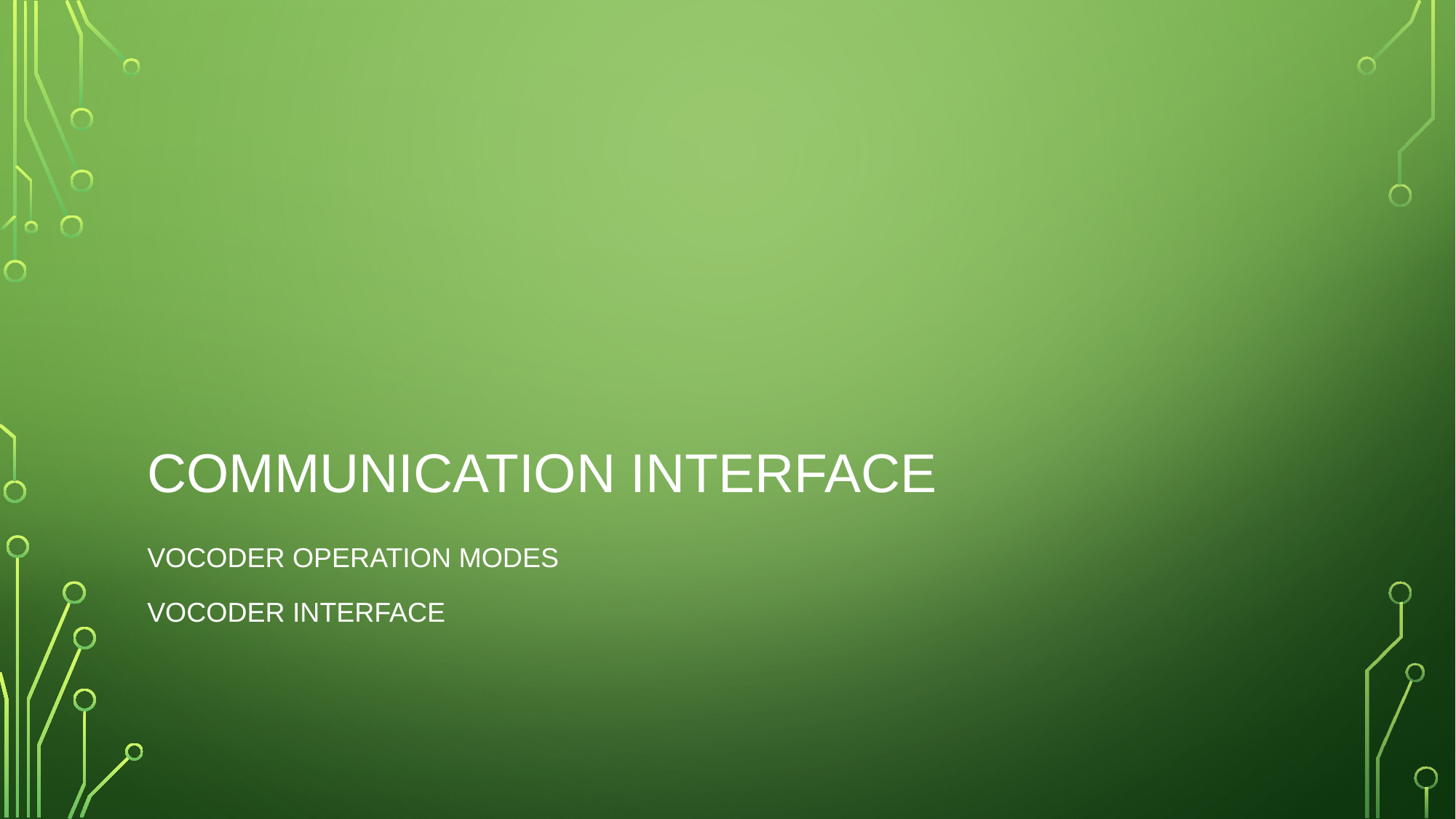

# Communication Interface
Vocoder Operation Modes
Vocoder Interface